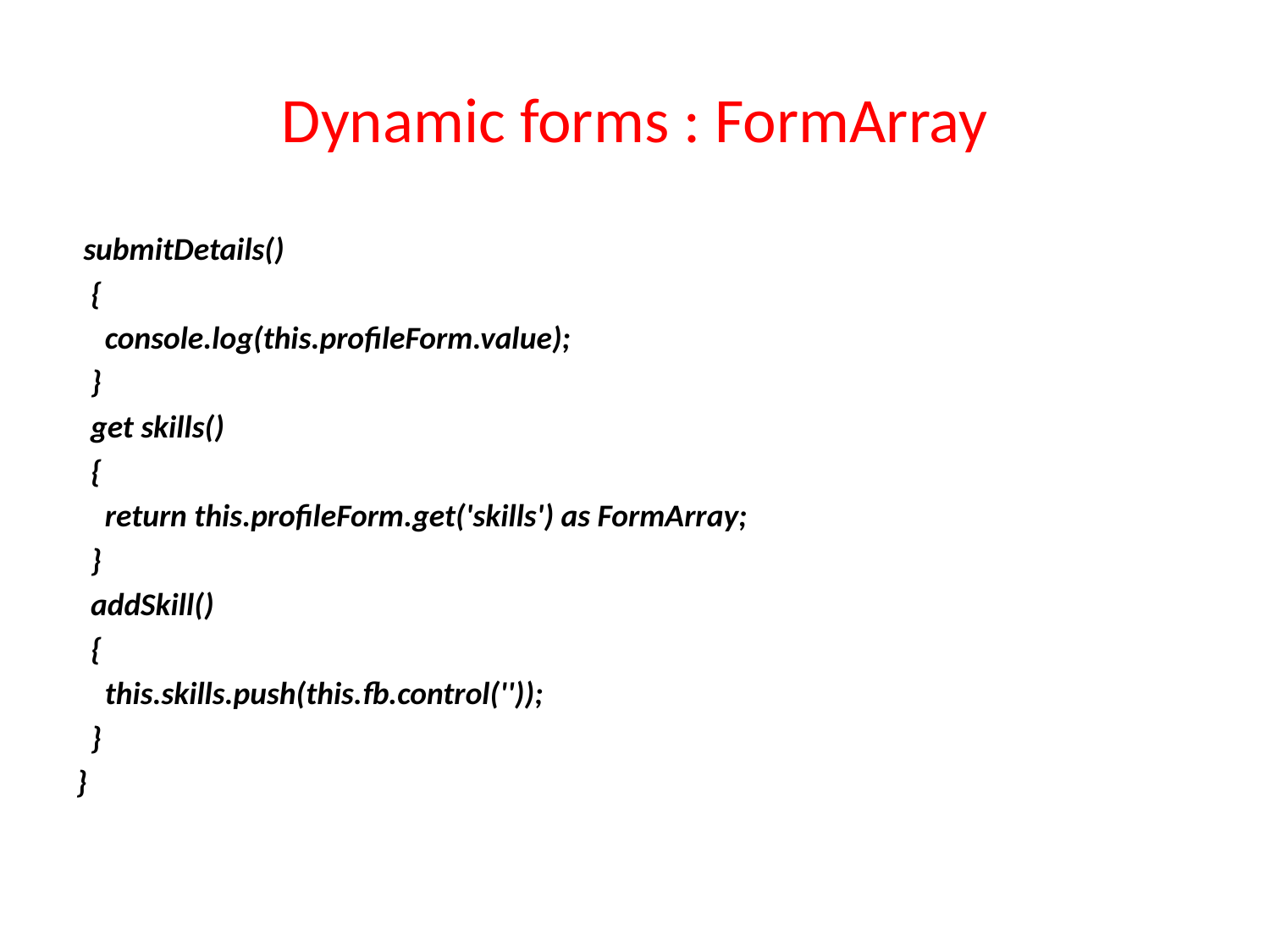

# Dynamic forms : FormArray
 submitDetails()
  {
    console.log(this.profileForm.value);
  }
  get skills()
  {
    return this.profileForm.get('skills') as FormArray;
  }
  addSkill()
  {
    this.skills.push(this.fb.control(''));
  }
}